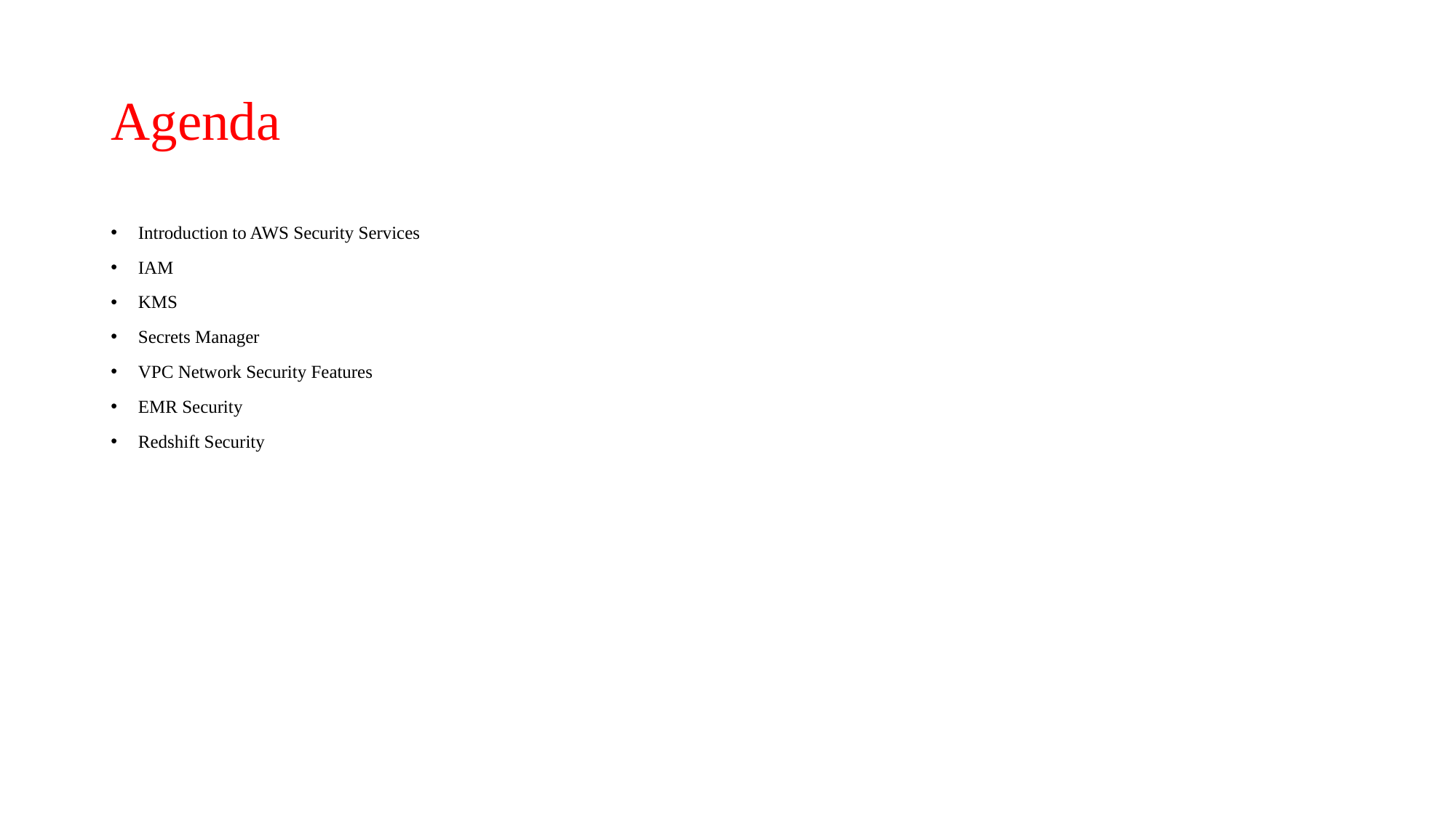

# Agenda
Introduction to AWS Security Services
IAM
KMS
Secrets Manager
VPC Network Security Features
EMR Security
Redshift Security